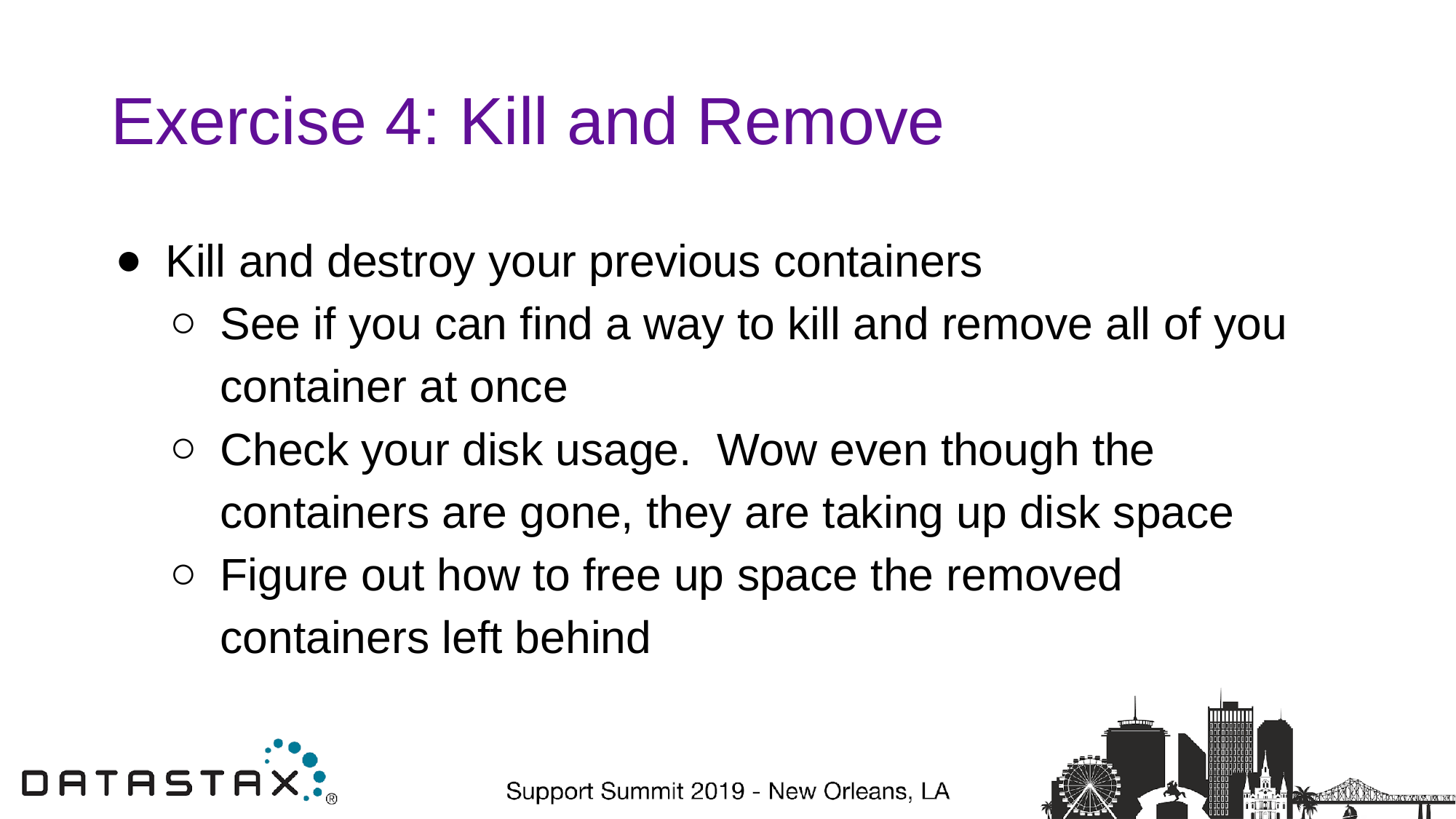

# Exercise 4: Kill and Remove
Kill and destroy your previous containers
See if you can find a way to kill and remove all of you container at once
Check your disk usage.  Wow even though the containers are gone, they are taking up disk space
Figure out how to free up space the removed containers left behind